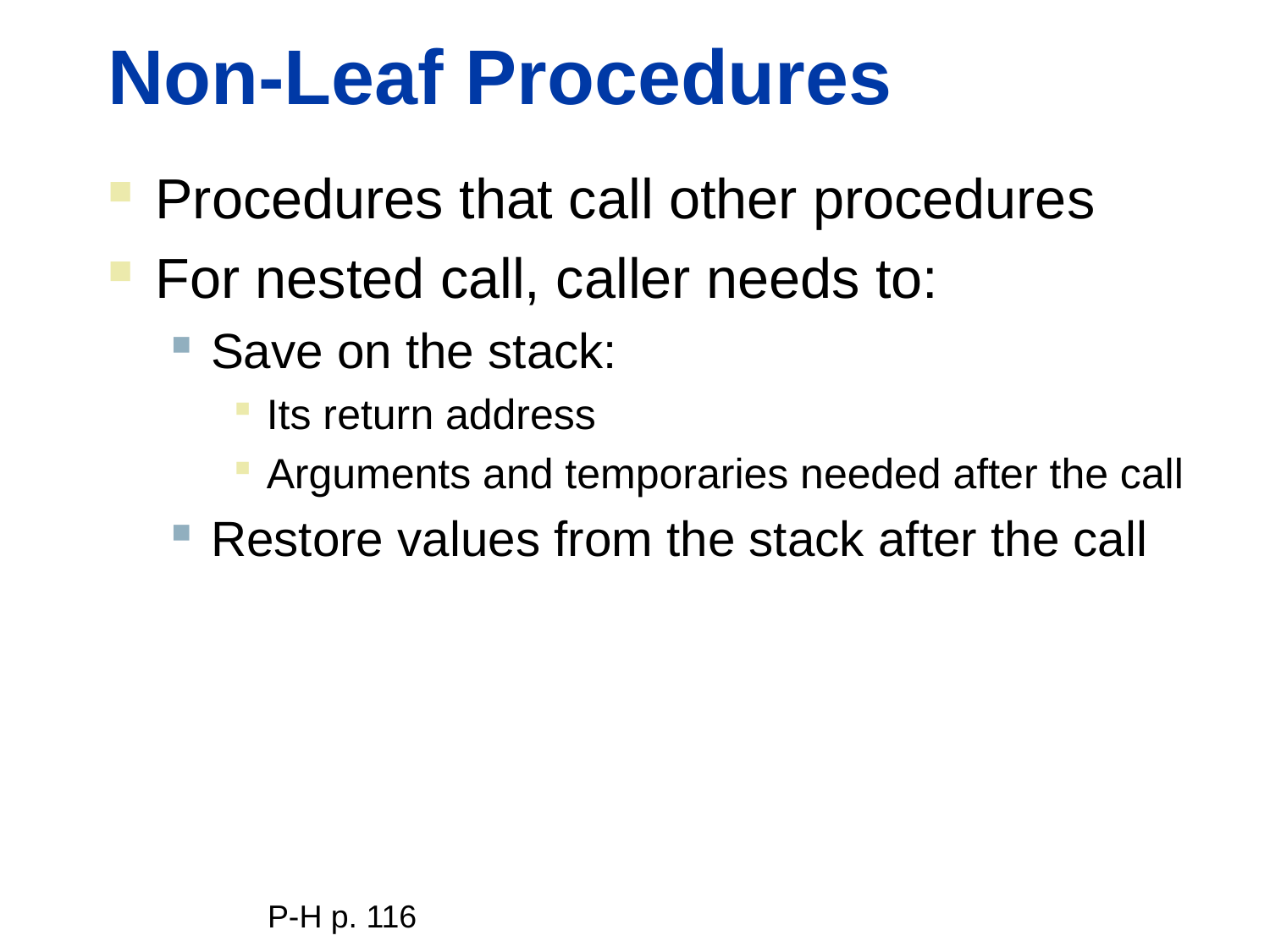

# Non-Leaf Procedures
Procedures that call other procedures
For nested call, caller needs to:
Save on the stack:
Its return address
Arguments and temporaries needed after the call
Restore values from the stack after the call
P-H p. 116